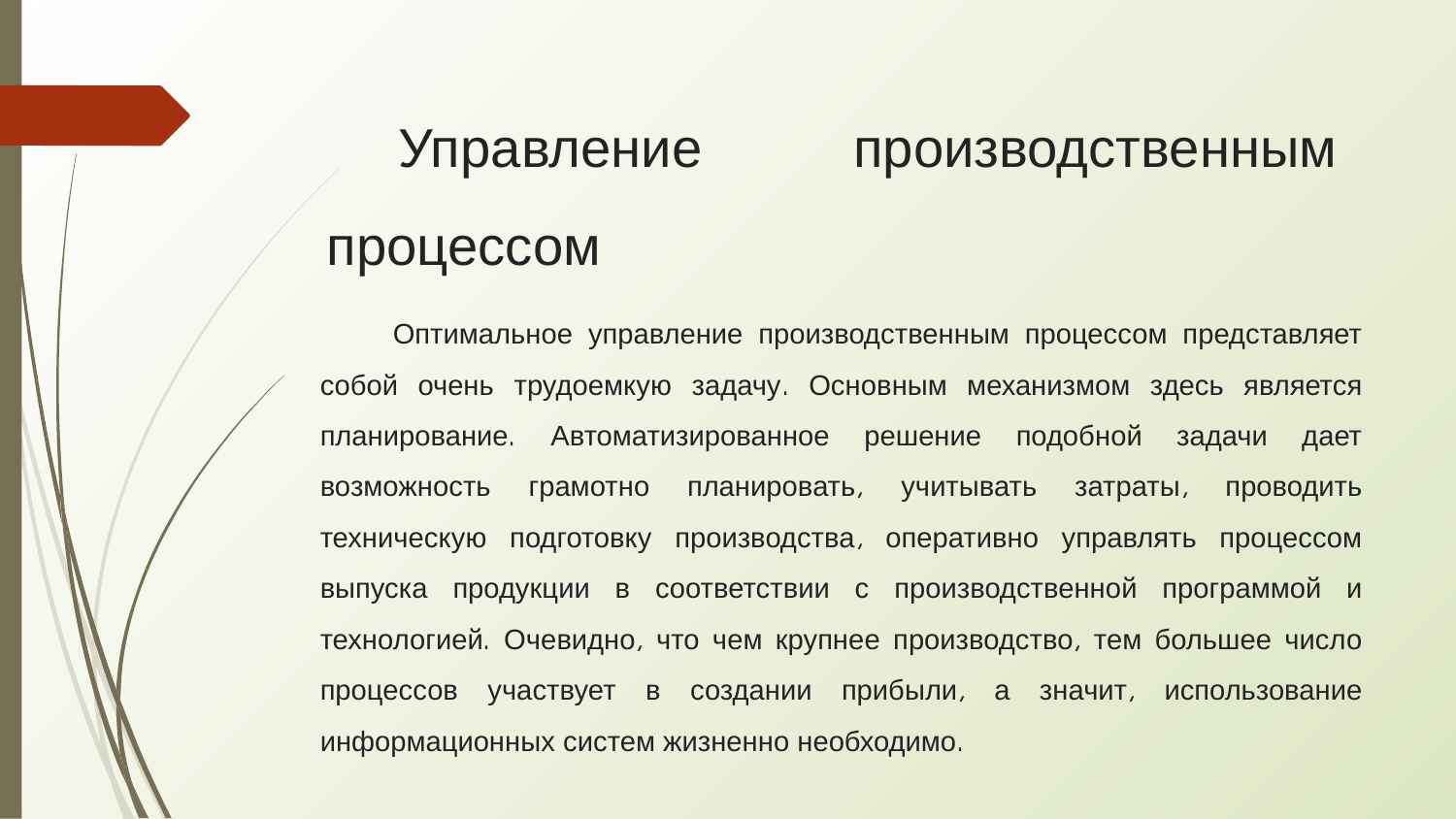

# Управление производственным процессом
Оптимальное управление производственным процессом представляет собой очень трудоемкую задачу. Основным механизмом здесь является планирование. Автоматизированное решение подобной задачи дает возможность грамотно планировать, учитывать затраты, проводить техническую подготовку производства, оперативно управлять процессом выпуска продукции в соответствии с производственной программой и технологией. Очевидно, что чем крупнее производство, тем большее число процессов участвует в создании прибыли, а значит, использование информационных систем жизненно необходимо.